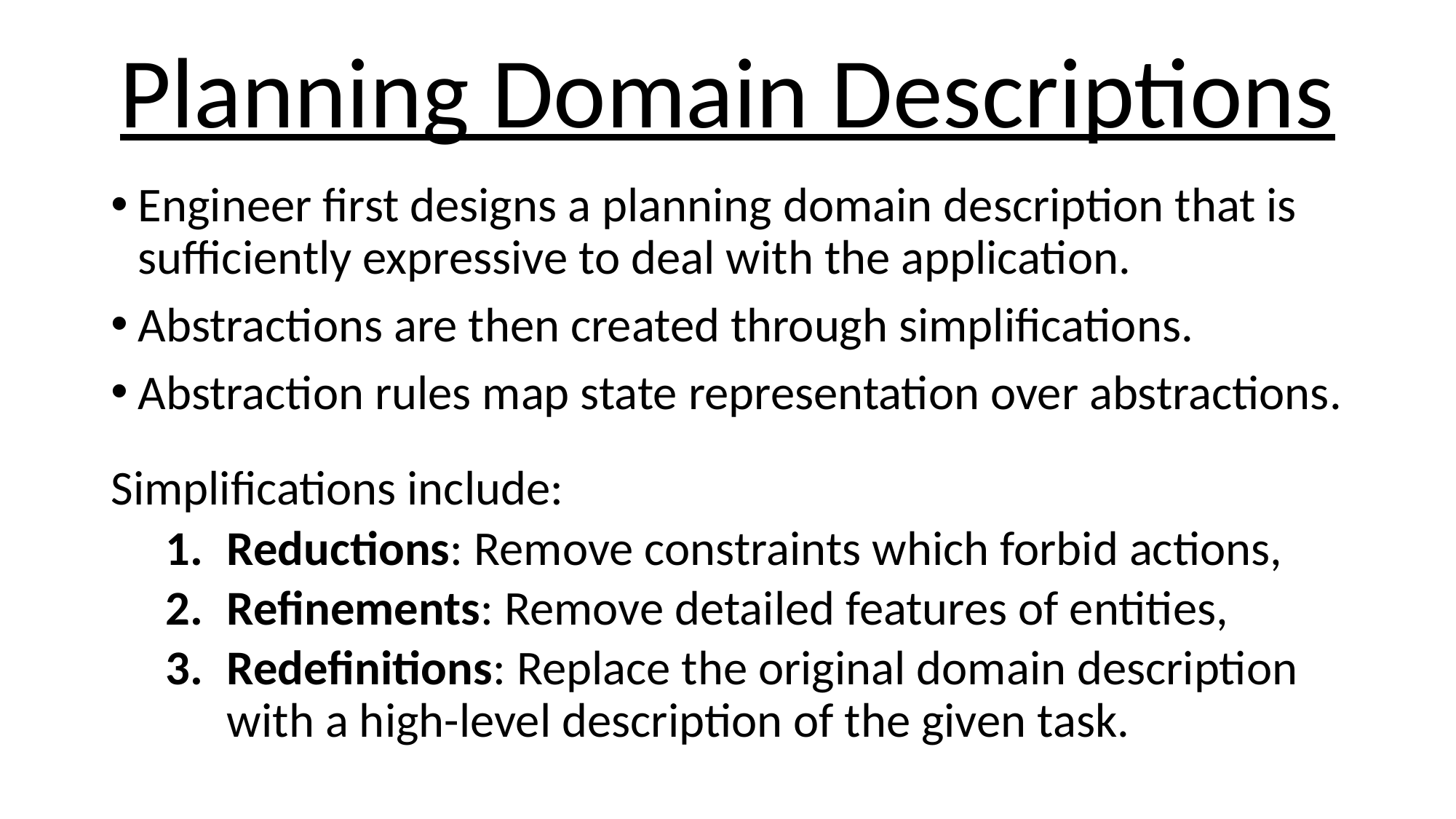

Planning Domain Descriptions
Engineer first designs a planning domain description that is sufficiently expressive to deal with the application.
Abstractions are then created through simplifications.
Abstraction rules map state representation over abstractions.

Simplifications include:
Reductions: Remove constraints which forbid actions,
Refinements: Remove detailed features of entities,
Redefinitions: Replace the original domain description with a high-level description of the given task.